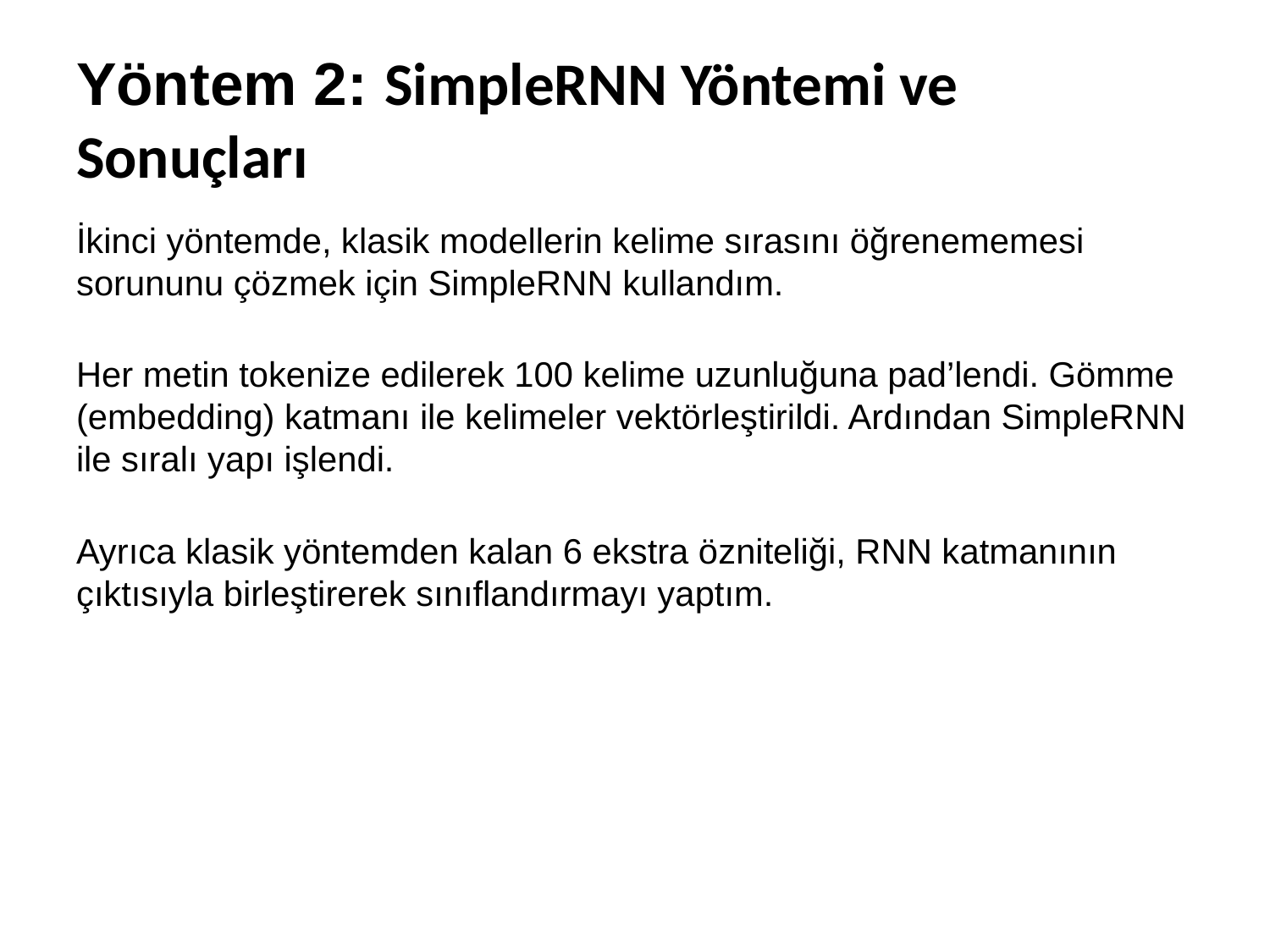

# Yöntem 2: SimpleRNN Yöntemi ve Sonuçları
İkinci yöntemde, klasik modellerin kelime sırasını öğrenememesi sorununu çözmek için SimpleRNN kullandım.
Her metin tokenize edilerek 100 kelime uzunluğuna pad’lendi. Gömme (embedding) katmanı ile kelimeler vektörleştirildi. Ardından SimpleRNN ile sıralı yapı işlendi.
Ayrıca klasik yöntemden kalan 6 ekstra özniteliği, RNN katmanının çıktısıyla birleştirerek sınıflandırmayı yaptım.